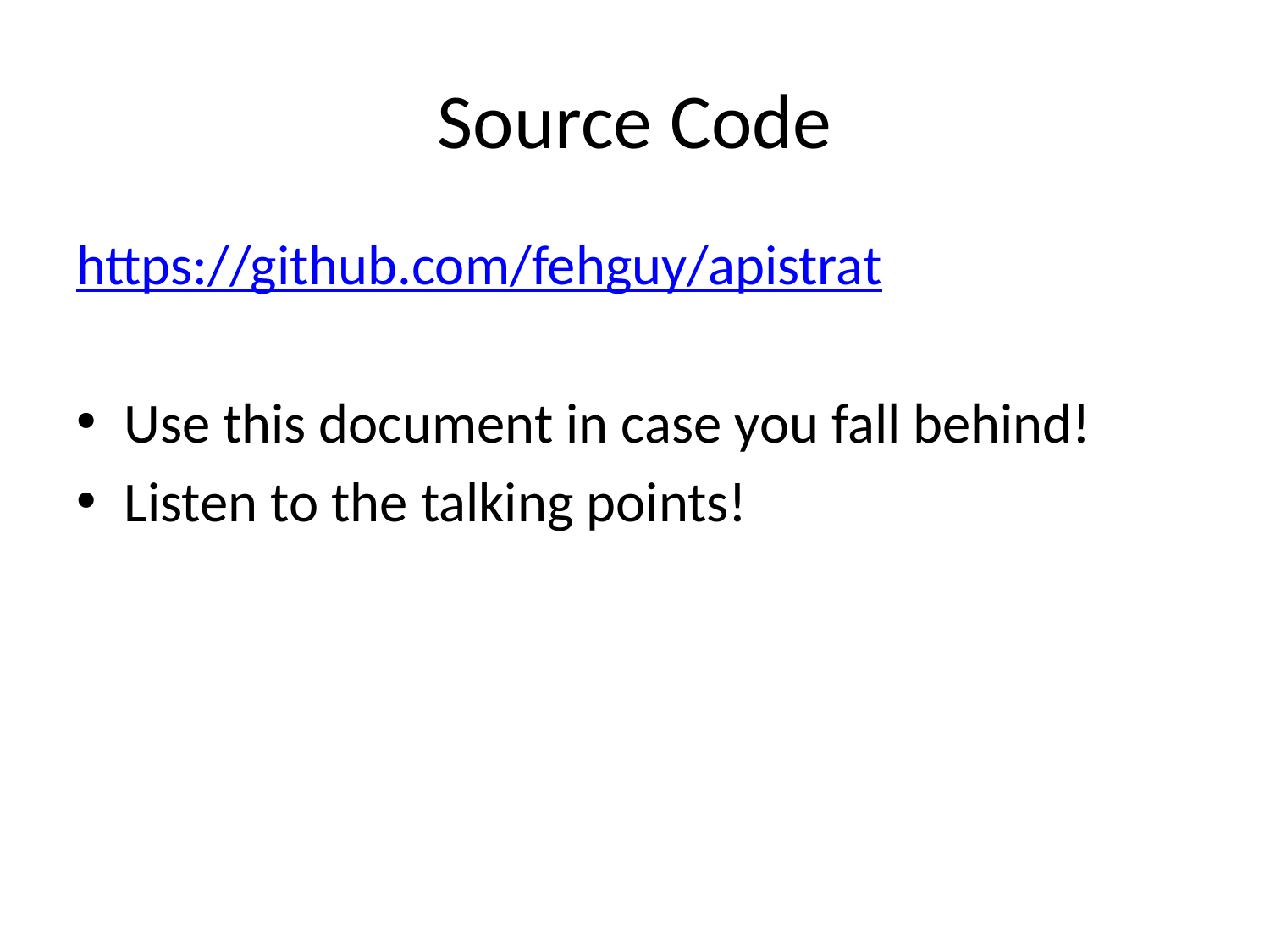

# Source Code
https://github.com/fehguy/apistrat

Use this document in case you fall behind!
Listen to the talking points!